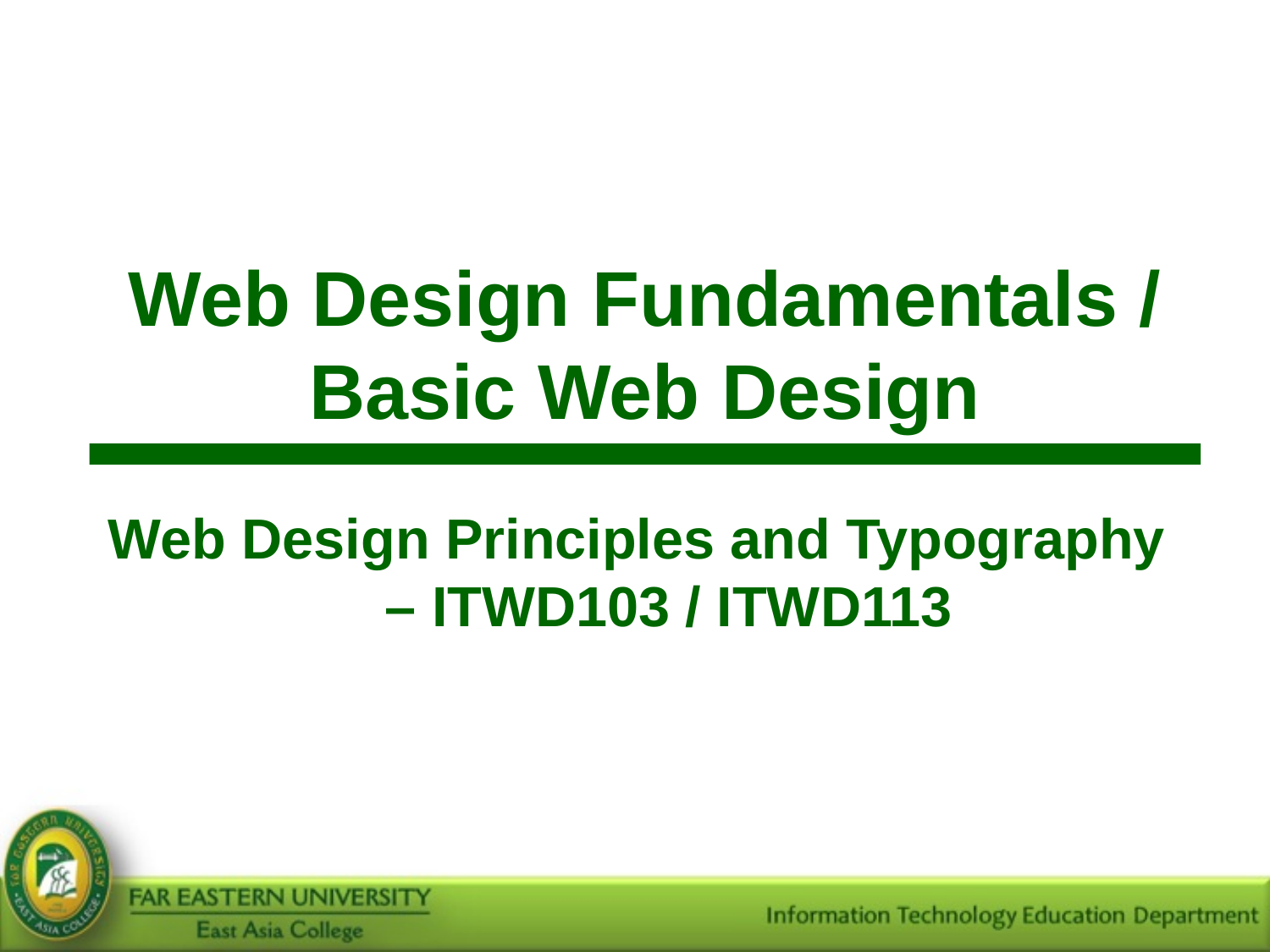

Web Design Fundamentals /
Basic Web Design

Web Design Principles and Typography  – ITWD103 / ITWD113